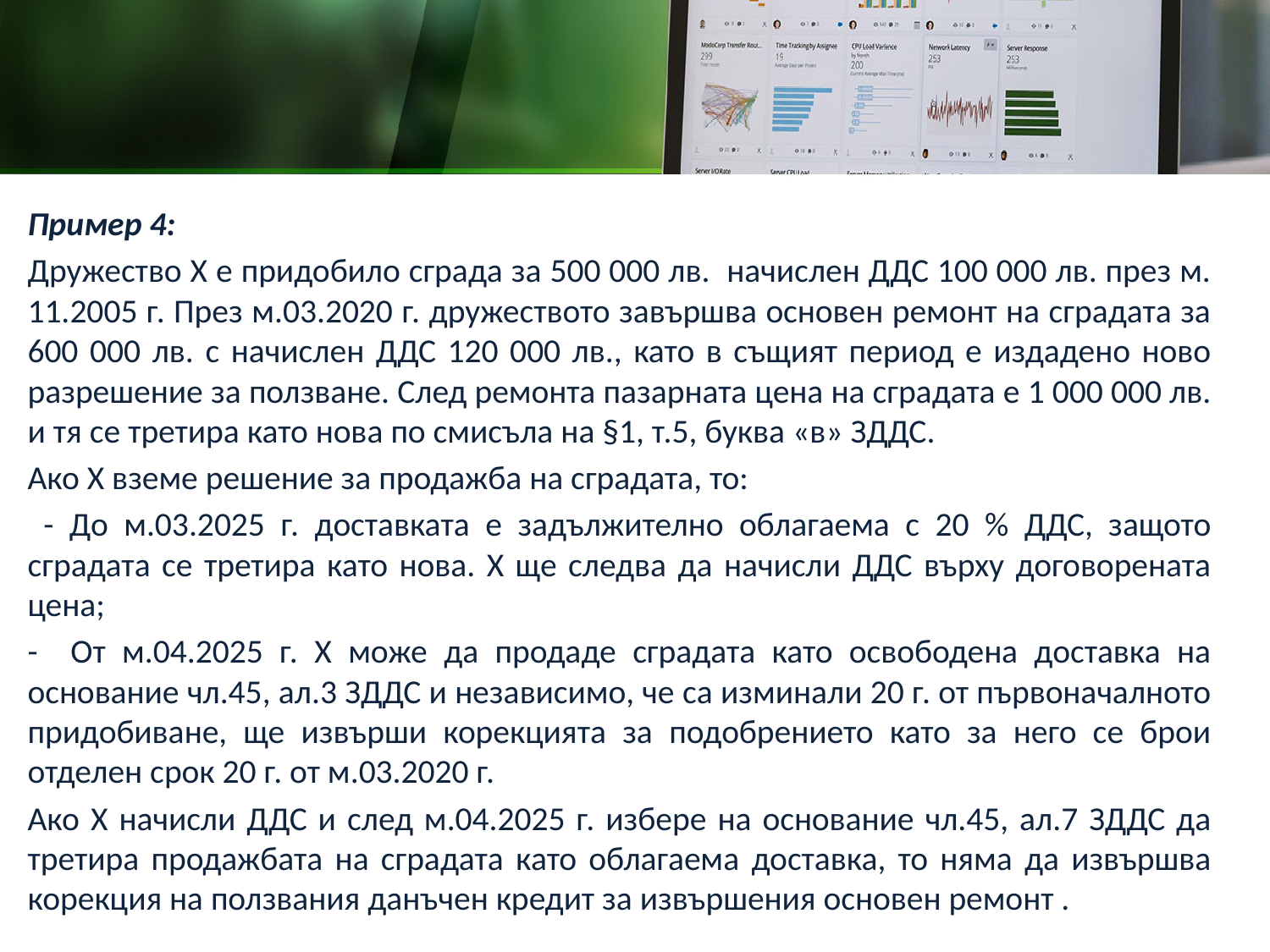

Пример 4:
Дружество Х е придобило сграда за 500 000 лв.  начислен ДДС 100 000 лв. през м. 11.2005 г. През м.03.2020 г. дружеството завършва основен ремонт на сградата за 600 000 лв. с начислен ДДС 120 000 лв., като в същият период е издадено ново разрешение за ползване. След ремонта пазарната цена на сградата е 1 000 000 лв. и тя се третира като нова по смисъла на §1, т.5, буква «в» ЗДДС.
Ако Х вземе решение за продажба на сградата, то:
 - До м.03.2025 г. доставката е задължително облагаема с 20 % ДДС, защото сградата се третира като нова. Х ще следва да начисли ДДС върху договорената цена;
-  От м.04.2025 г. Х може да продаде сградата като освободена доставка на основание чл.45, ал.3 ЗДДС и независимо, че са изминали 20 г. от първоначалното придобиване, ще извърши корекцията за подобрението като за него се брои отделен срок 20 г. от м.03.2020 г.
Ако Х начисли ДДС и след м.04.2025 г. избере на основание чл.45, ал.7 ЗДДС да третира продажбата на сградата като облагаема доставка, то няма да извършва корекция на ползвания данъчен кредит за извършения основен ремонт .